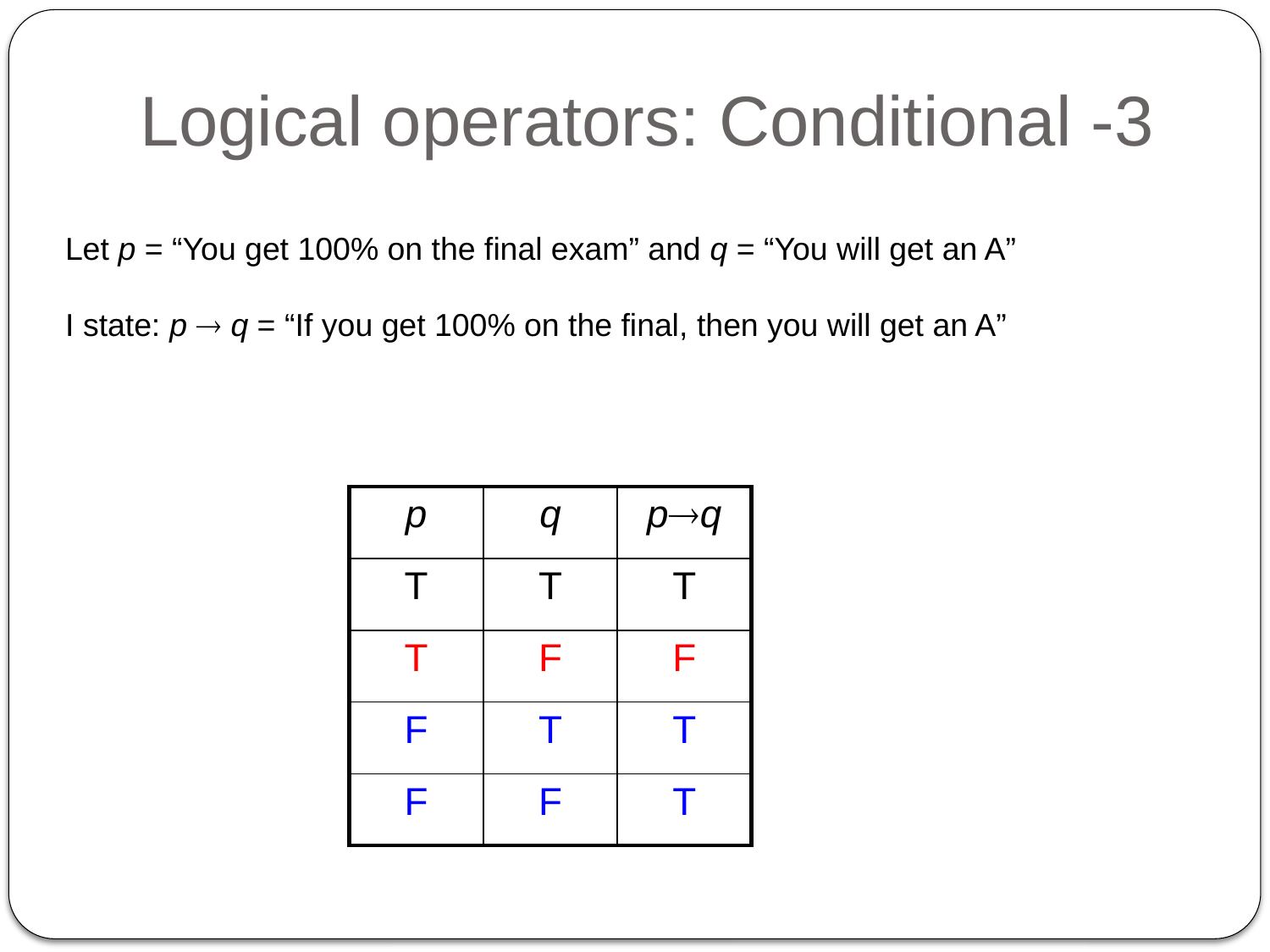

Logical operators: Conditional -3
Let p = “You get 100% on the final exam” and q = “You will get an A”

I state: p → q = “If you get 100% on the final, then you will get an A”

| p | q | p→q |
| --- | --- | --- |
| T | T | T |
| T | F | F |
| F | T | T |
| F | F | T |